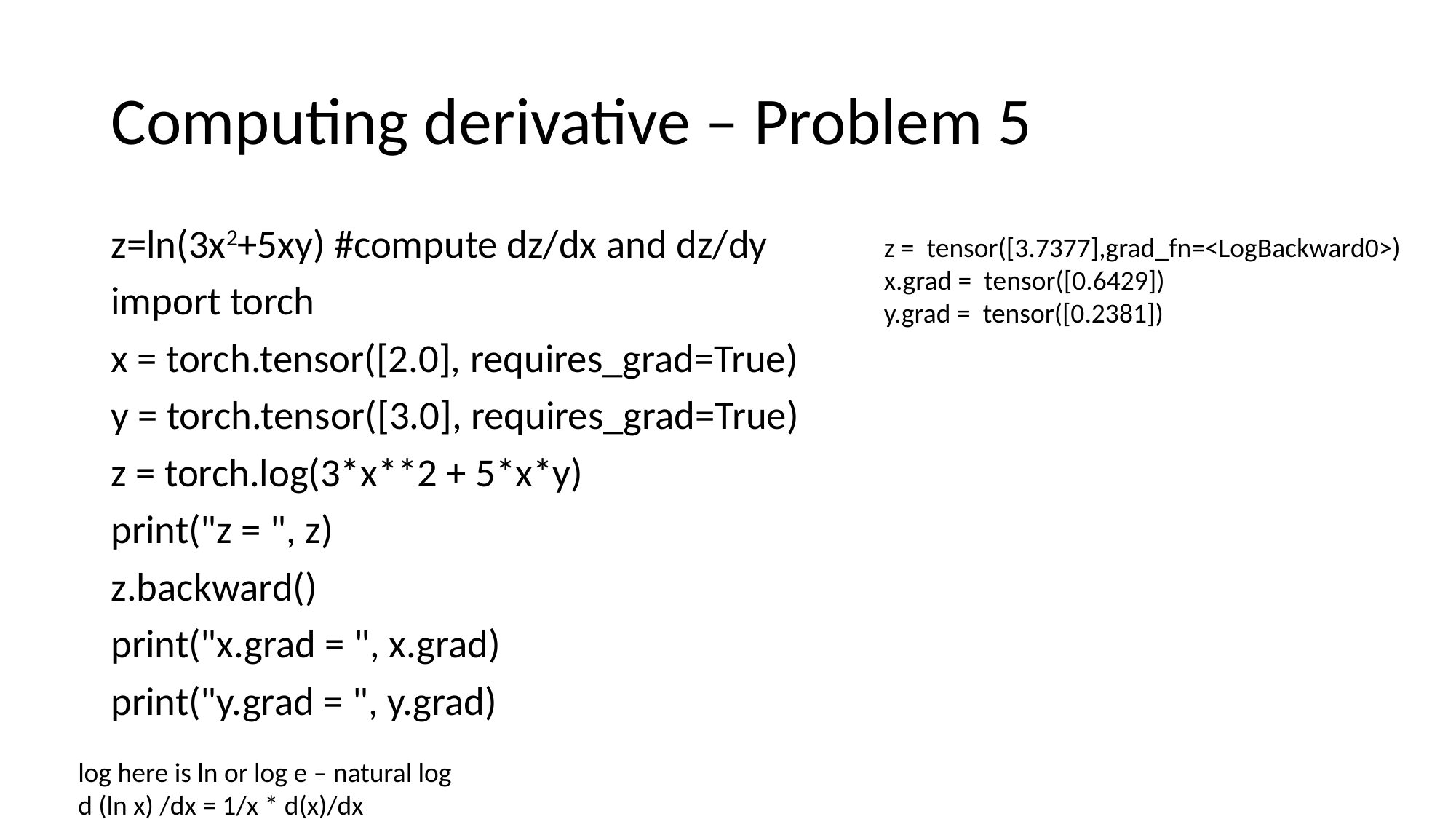

# Computing derivative – Problem 5
z=ln(3x2+5xy) #compute dz/dx and dz/dy
import torch
x = torch.tensor([2.0], requires_grad=True)
y = torch.tensor([3.0], requires_grad=True)
z = torch.log(3*x**2 + 5*x*y)
print("z = ", z)
z.backward()
print("x.grad = ", x.grad)
print("y.grad = ", y.grad)
z =  tensor([3.7377],grad_fn=<LogBackward0>)
x.grad =  tensor([0.6429])
y.grad =  tensor([0.2381])
log here is ln or log e – natural log
d (ln x) /dx = 1/x * d(x)/dx